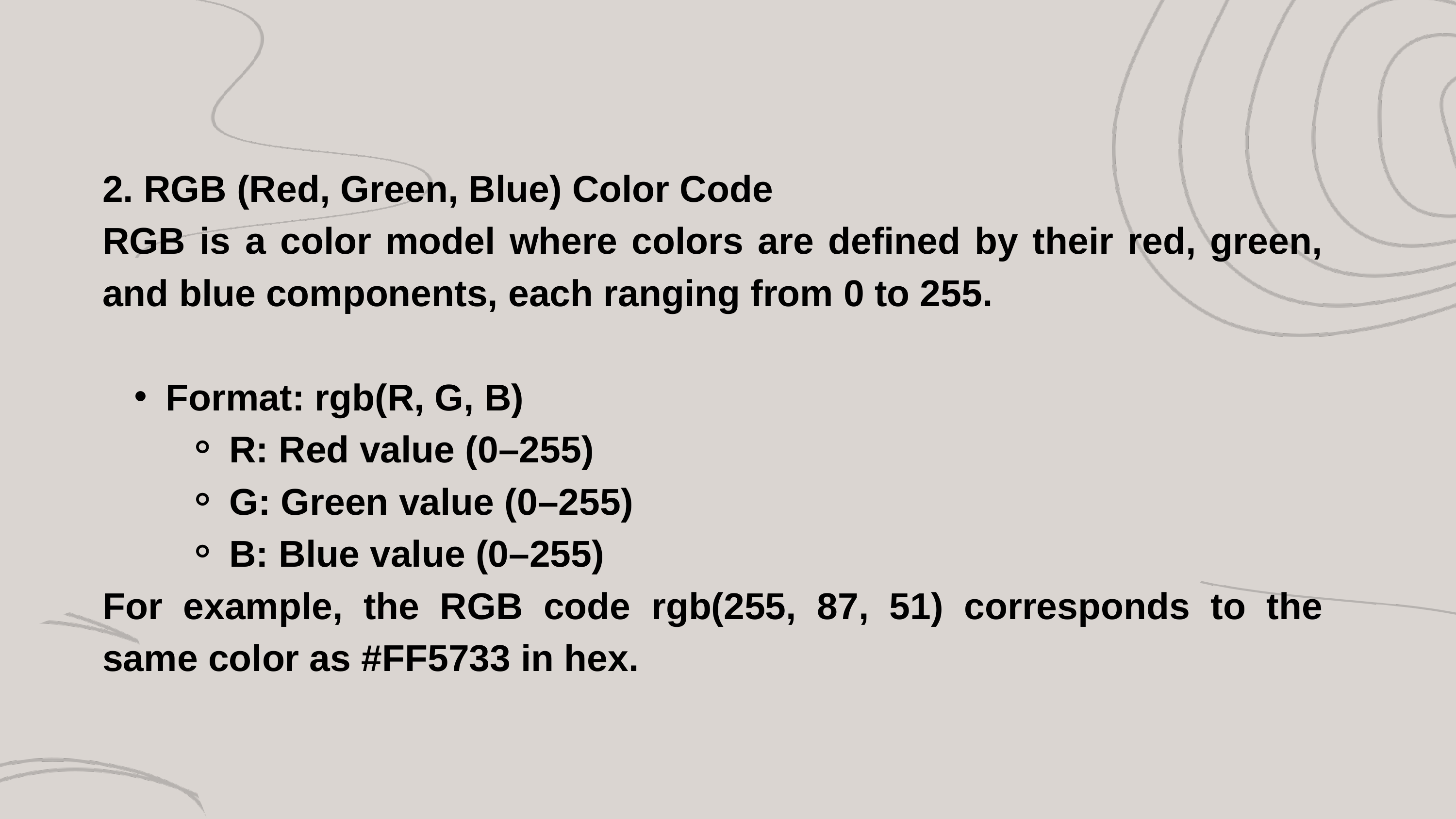

2. RGB (Red, Green, Blue) Color Code
RGB is a color model where colors are defined by their red, green, and blue components, each ranging from 0 to 255.

Format: rgb(R, G, B)
R: Red value (0–255)
G: Green value (0–255)
B: Blue value (0–255)
For example, the RGB code rgb(255, 87, 51) corresponds to the same color as #FF5733 in hex.